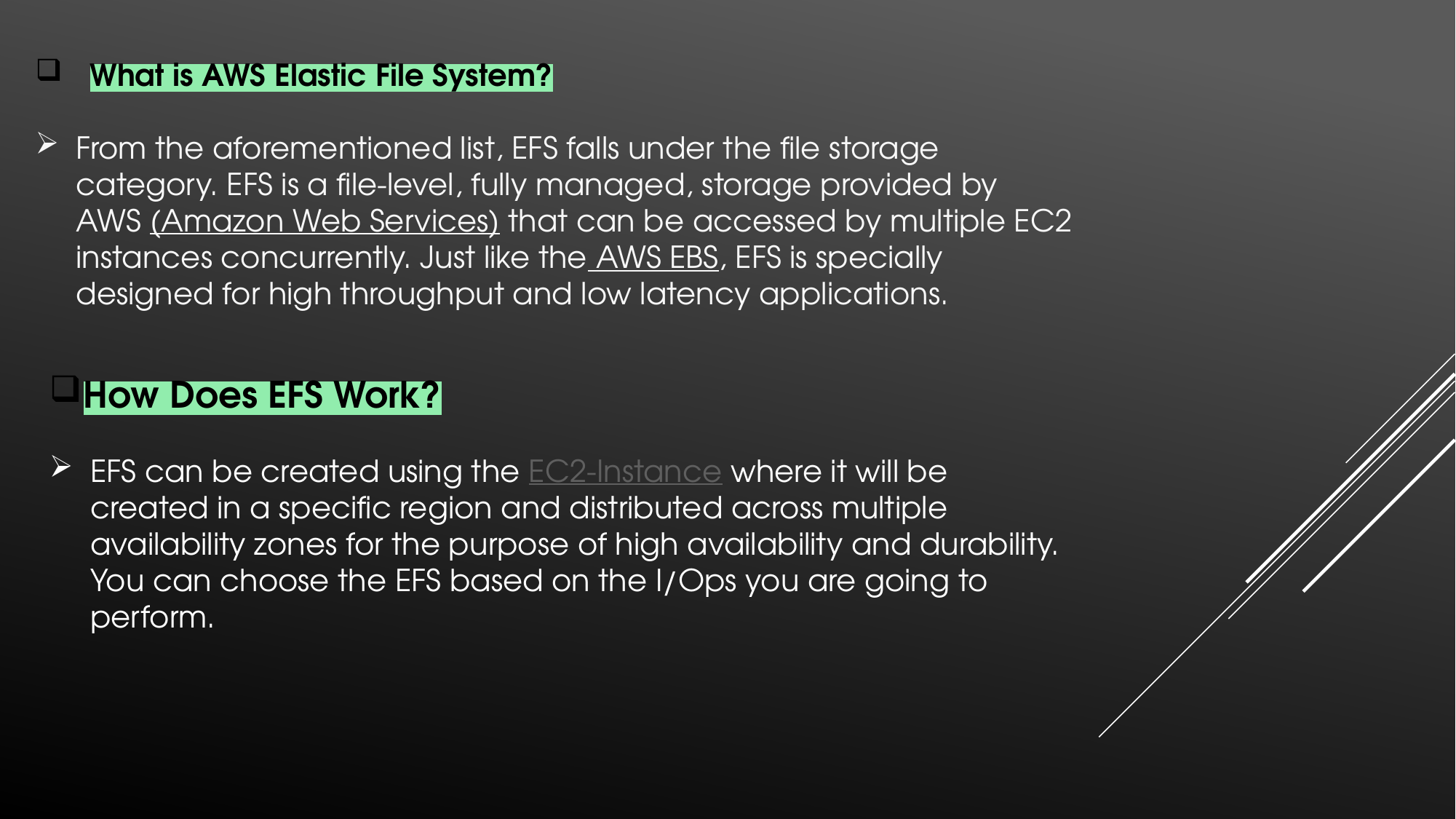

What is AWS Elastic File System?

From the aforementioned list, EFS falls under the file storage category. EFS is a file-level, fully managed, storage provided by AWS (Amazon Web Services) that can be accessed by multiple EC2 instances concurrently. Just like the AWS EBS, EFS is specially designed for high throughput and low latency applications.

How Does EFS Work?

EFS can be created using the EC2-Instance where it will be created in a specific region and distributed across multiple availability zones for the purpose of high availability and durability. You can choose the EFS based on the I/Ops you are going to perform.